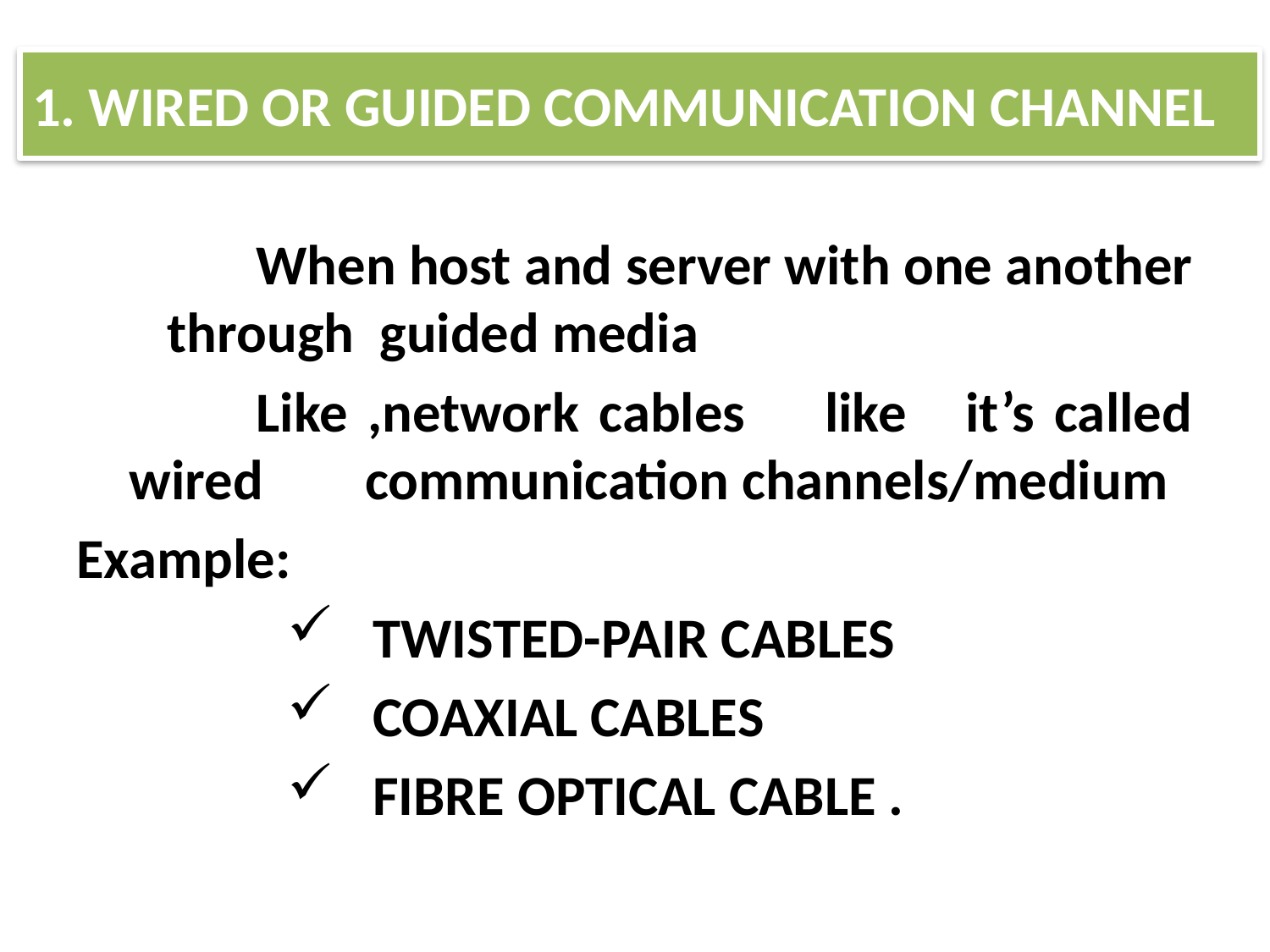

1. WIRED OR GUIDED COMMUNICATION CHANNEL
# When host and server with one another    through  guided media
		Like ,network cables    like   it’s called wired        communication channels/medium
Example:
   TWISTED-PAIR CABLES
   COAXIAL CABLES
   FIBRE OPTICAL CABLE .